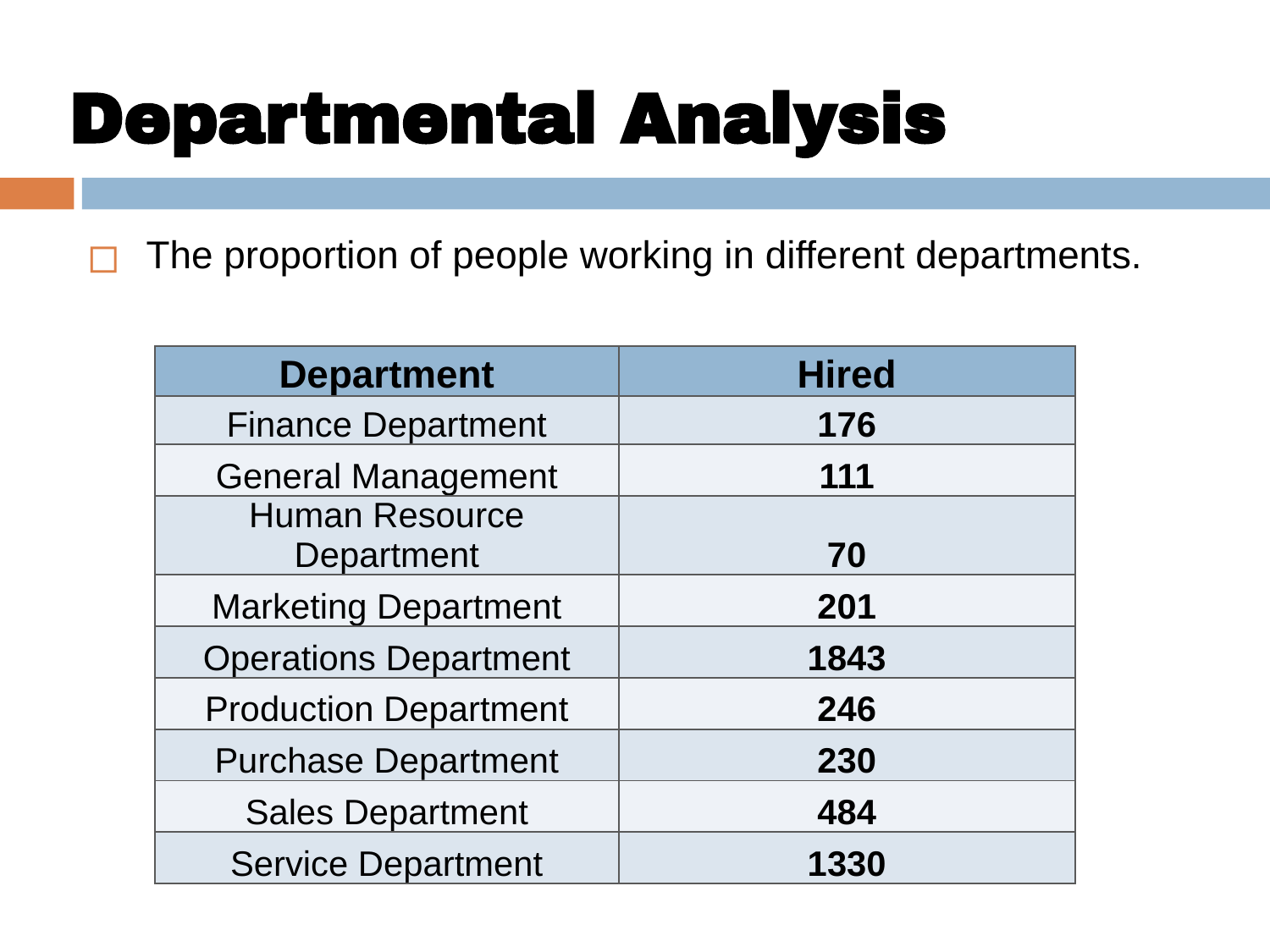

# Departmental Analysis
 The proportion of people working in different departments.

| Department | Hired |
| --- | --- |
| Finance Department | 176 |
| General Management | 111 |
| Human Resource Department | 70 |
| Marketing Department | 201 |
| Operations Department | 1843 |
| Production Department | 246 |
| Purchase Department | 230 |
| Sales Department | 484 |
| Service Department | 1330 |